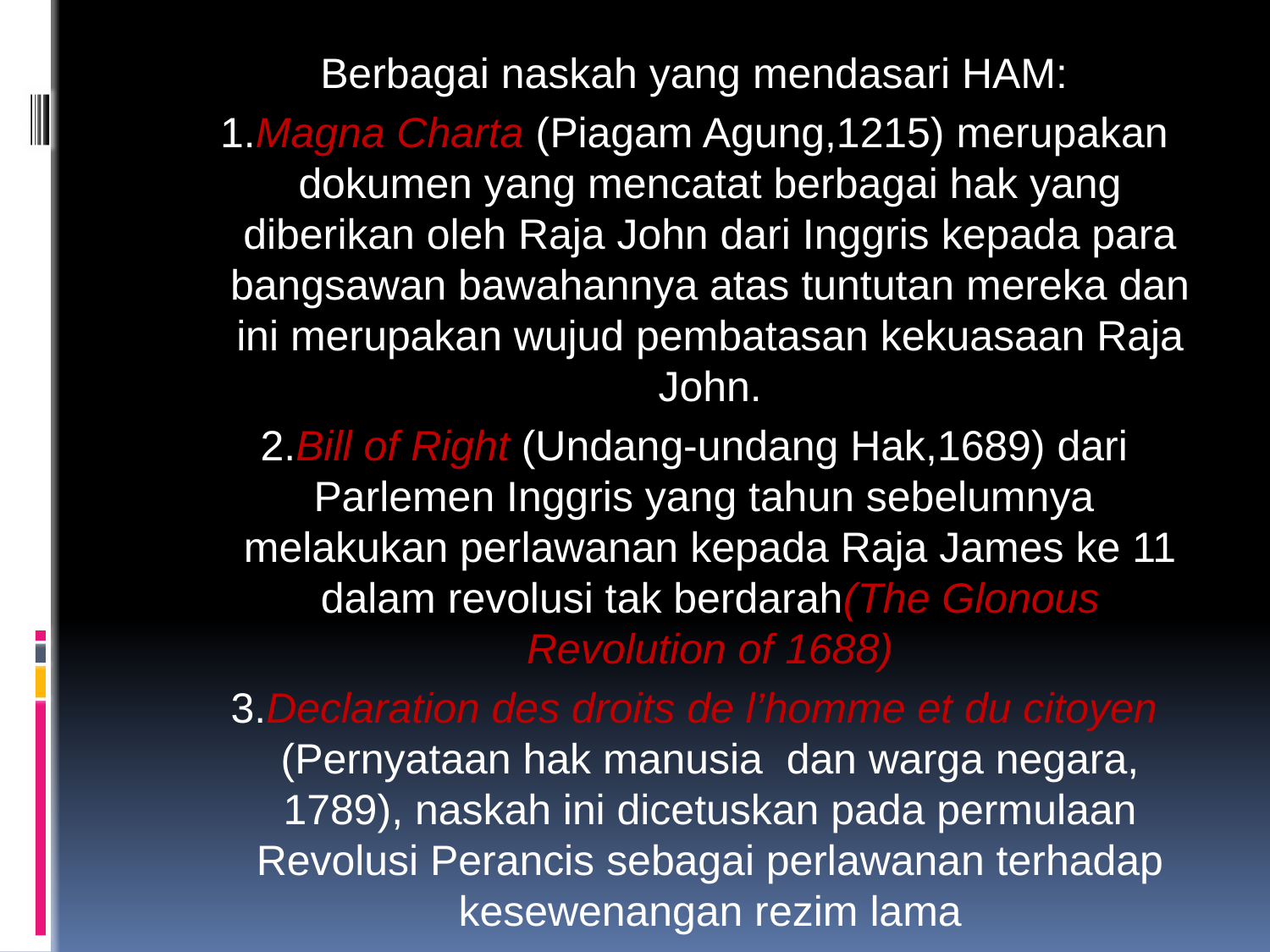

Berbagai naskah yang mendasari HAM:
1.Magna Charta (Piagam Agung,1215) merupakan dokumen yang mencatat berbagai hak yang diberikan oleh Raja John dari Inggris kepada para bangsawan bawahannya atas tuntutan mereka dan ini merupakan wujud pembatasan kekuasaan Raja John.
2.Bill of Right (Undang-undang Hak,1689) dari Parlemen Inggris yang tahun sebelumnya  melakukan perlawanan kepada Raja James ke 11 dalam revolusi tak berdarah(The Glonous Revolution of 1688)
3.Declaration des droits de l’homme et du citoyen (Pernyataan hak manusia  dan warga negara, 1789), naskah ini dicetuskan pada permulaan Revolusi Perancis sebagai perlawanan terhadap kesewenangan rezim lama
Berlanjut,............